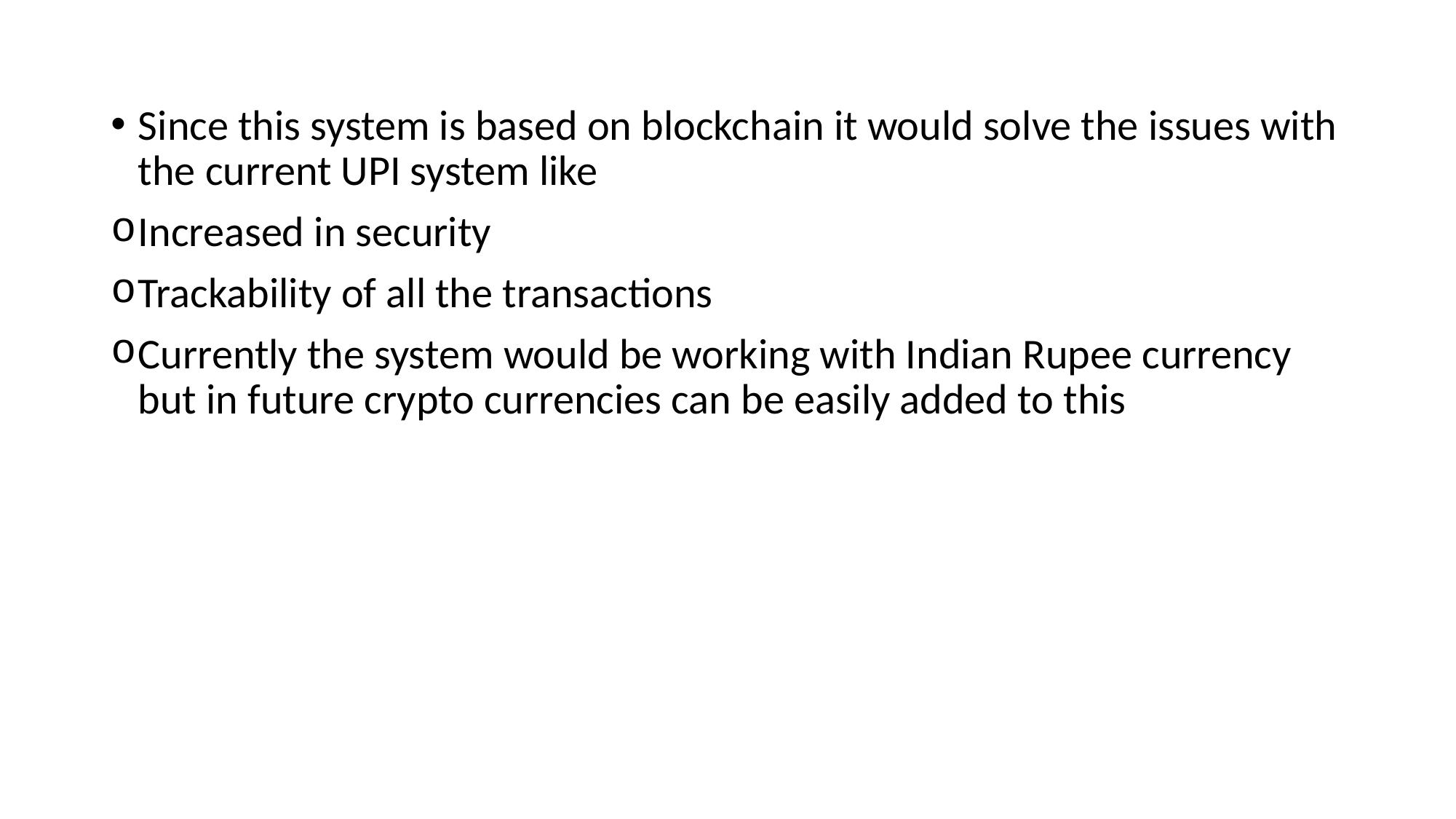

Since this system is based on blockchain it would solve the issues with the current UPI system like
Increased in security
Trackability of all the transactions
Currently the system would be working with Indian Rupee currency but in future crypto currencies can be easily added to this